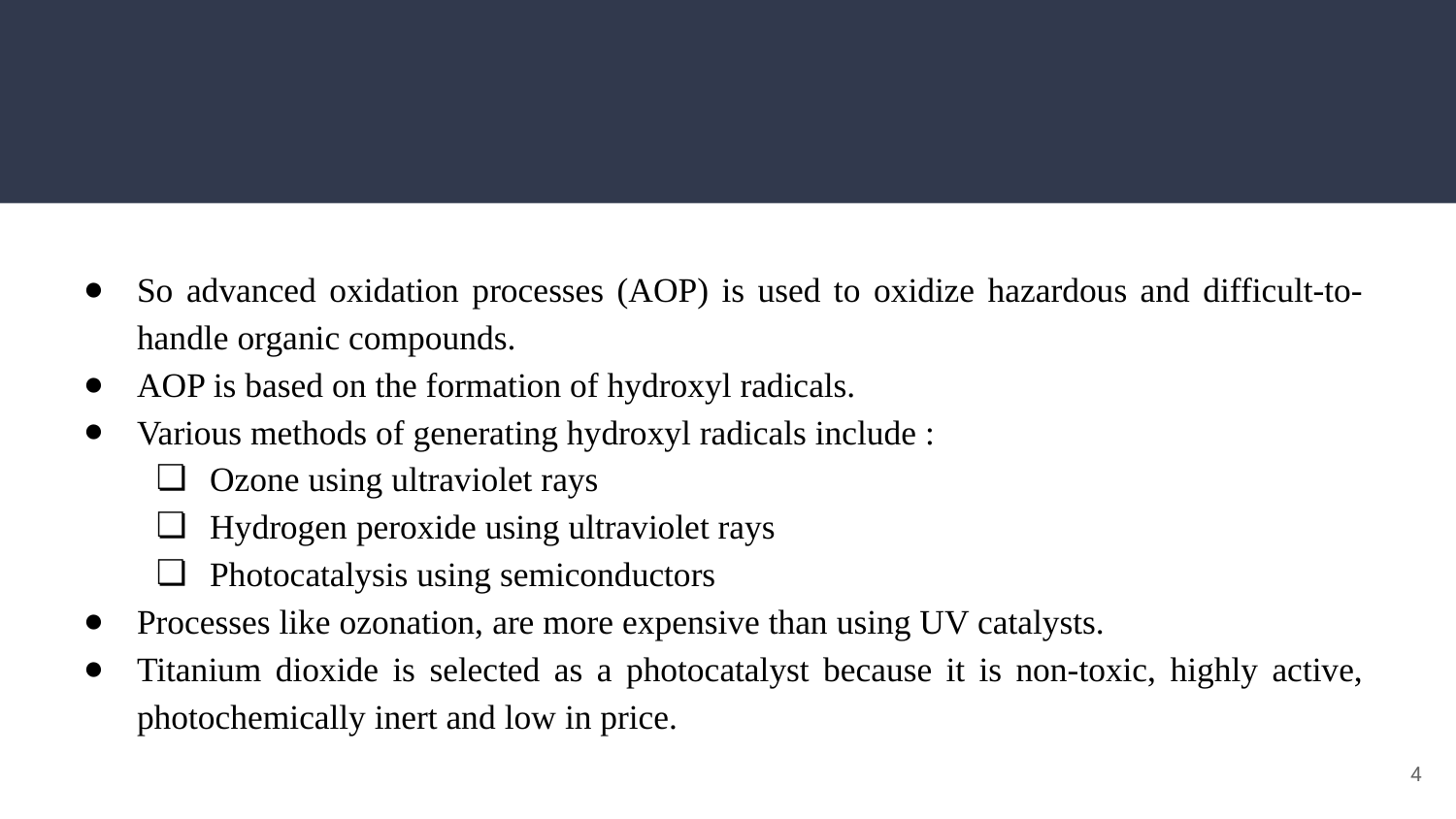

#
So advanced oxidation processes (AOP) is used to oxidize hazardous and difficult-to-handle organic compounds.
AOP is based on the formation of hydroxyl radicals.
Various methods of generating hydroxyl radicals include :
Ozone using ultraviolet rays
Hydrogen peroxide using ultraviolet rays
Photocatalysis using semiconductors
Processes like ozonation, are more expensive than using UV catalysts.
Titanium dioxide is selected as a photocatalyst because it is non-toxic, highly active, photochemically inert and low in price.

4